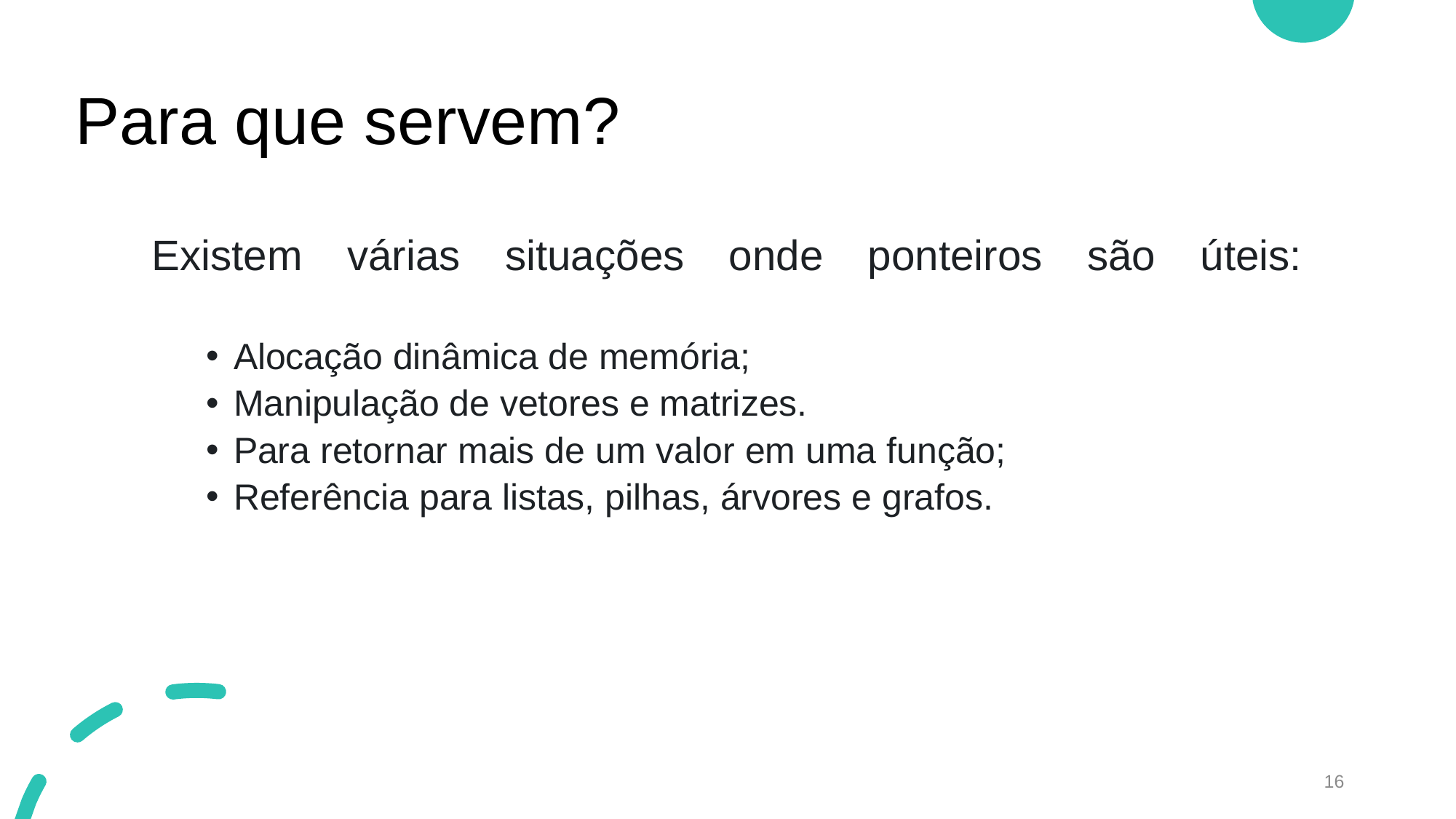

# Para que servem?
Existem várias situações onde ponteiros são úteis:
Alocação dinâmica de memória;
Manipulação de vetores e matrizes.
Para retornar mais de um valor em uma função;
Referência para listas, pilhas, árvores e grafos.
16